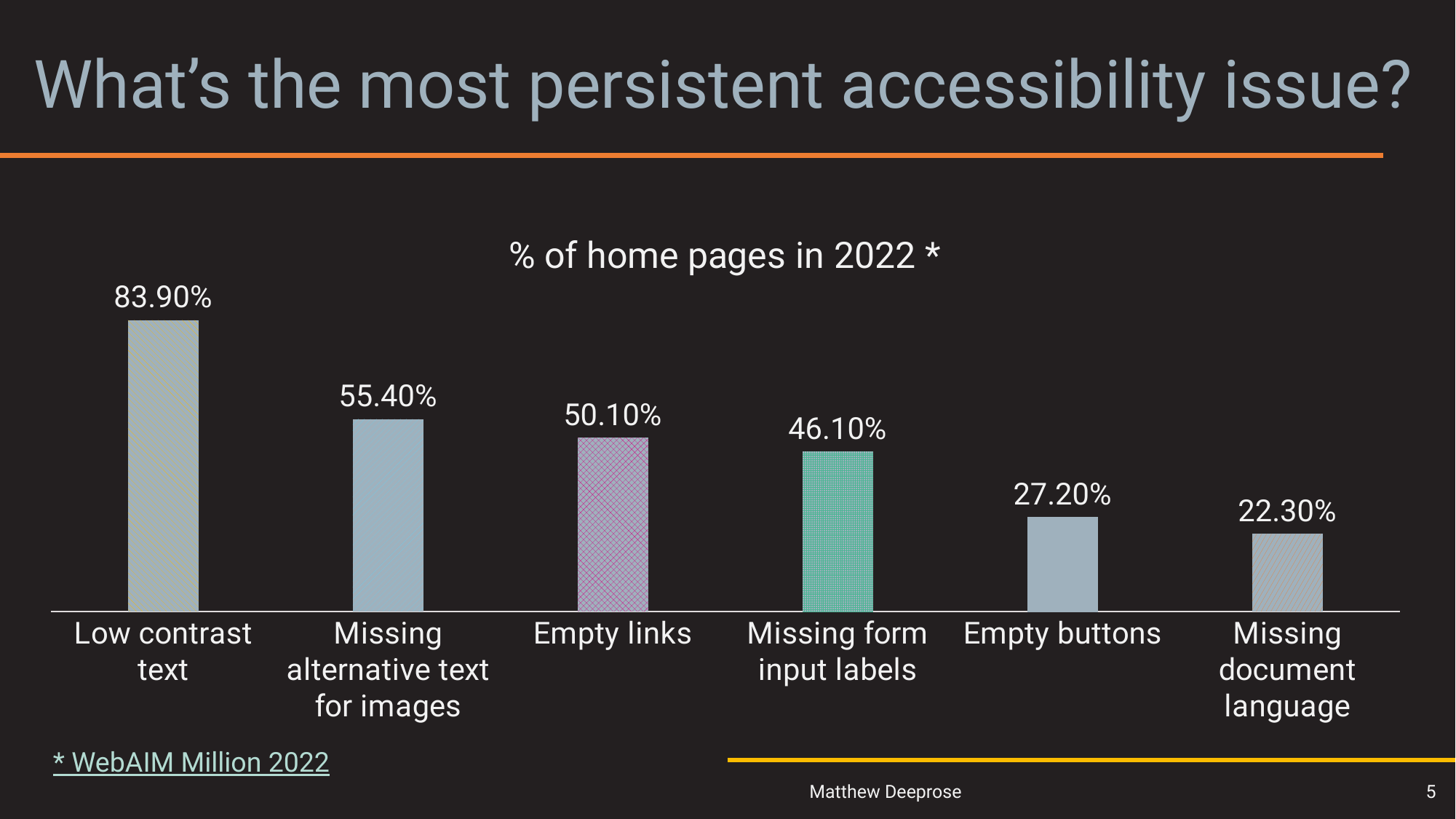

# What’s the most persistent accessibility issue?

### Chart: % of home pages in 2022 *

| Category | % of home pages in 2022 |
|---|---|
| Low contrast text | 0.839 |
| Missing alternative text for images | 0.554 |
| Empty links | 0.501 |
| Missing form input labels | 0.461 |
| Empty buttons | 0.272 |
| Missing document language | 0.223 |
* WebAIM Million 2022
5
Matthew Deeprose